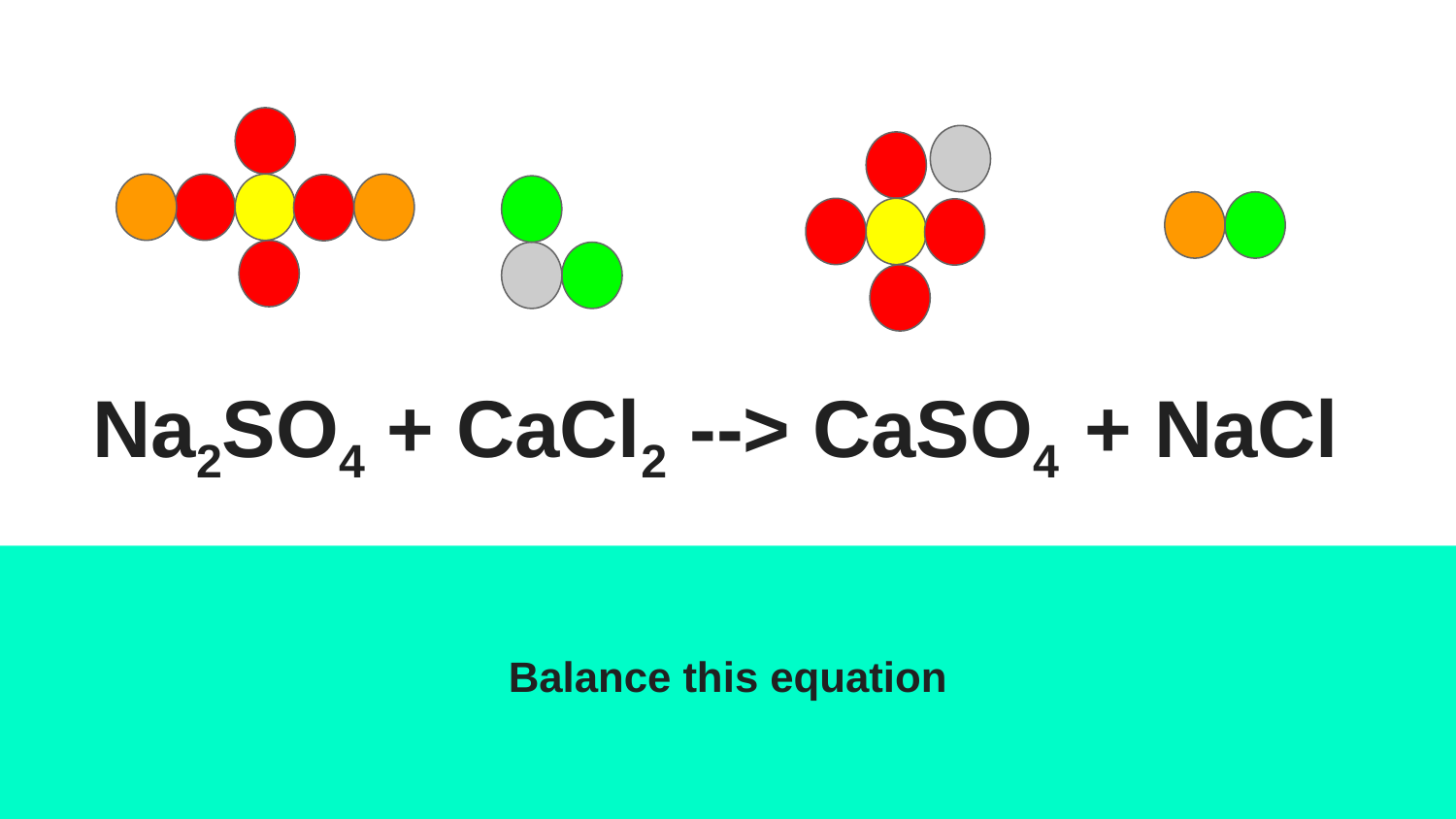

# Na2SO4 + CaCl2 --> CaSO4  + NaCl
Balance this equation